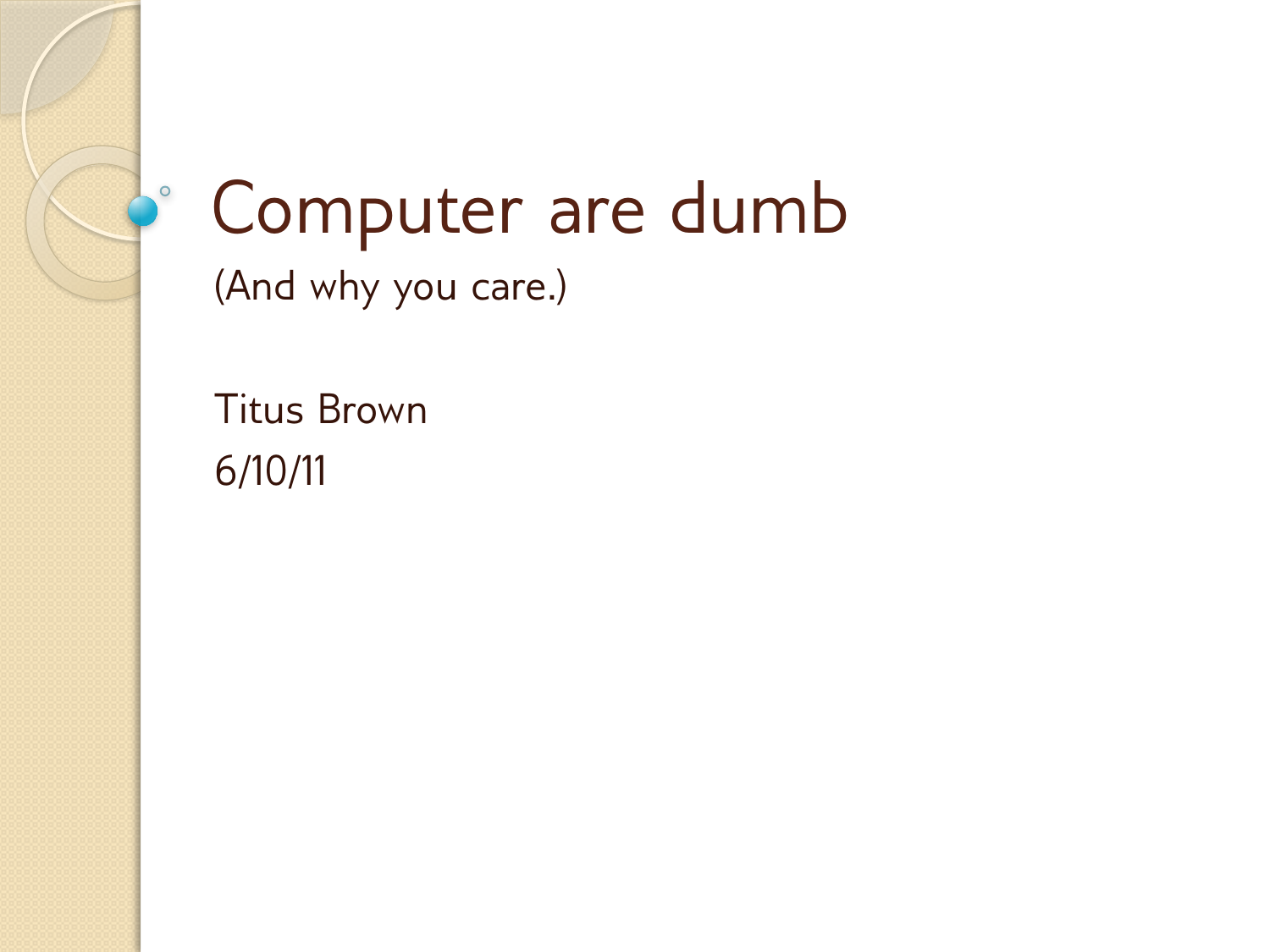

# Computer are dumb
(And why you care.)

Titus Brown
6/10/11